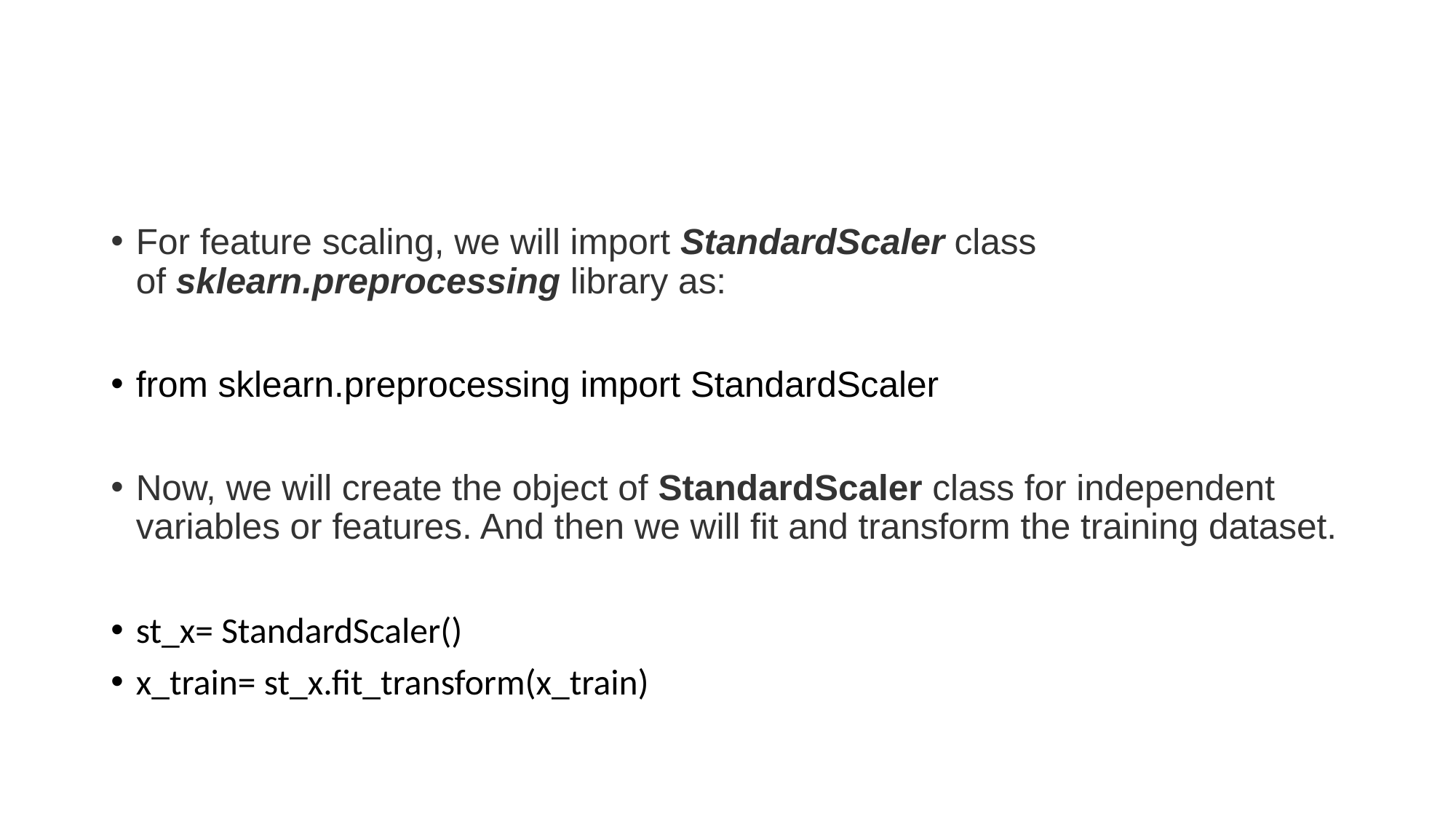

#
For feature scaling, we will import StandardScaler class of sklearn.preprocessing library as:

from sklearn.preprocessing import StandardScaler

Now, we will create the object of StandardScaler class for independent variables or features. And then we will fit and transform the training dataset.

st_x= StandardScaler()
x_train= st_x.fit_transform(x_train)